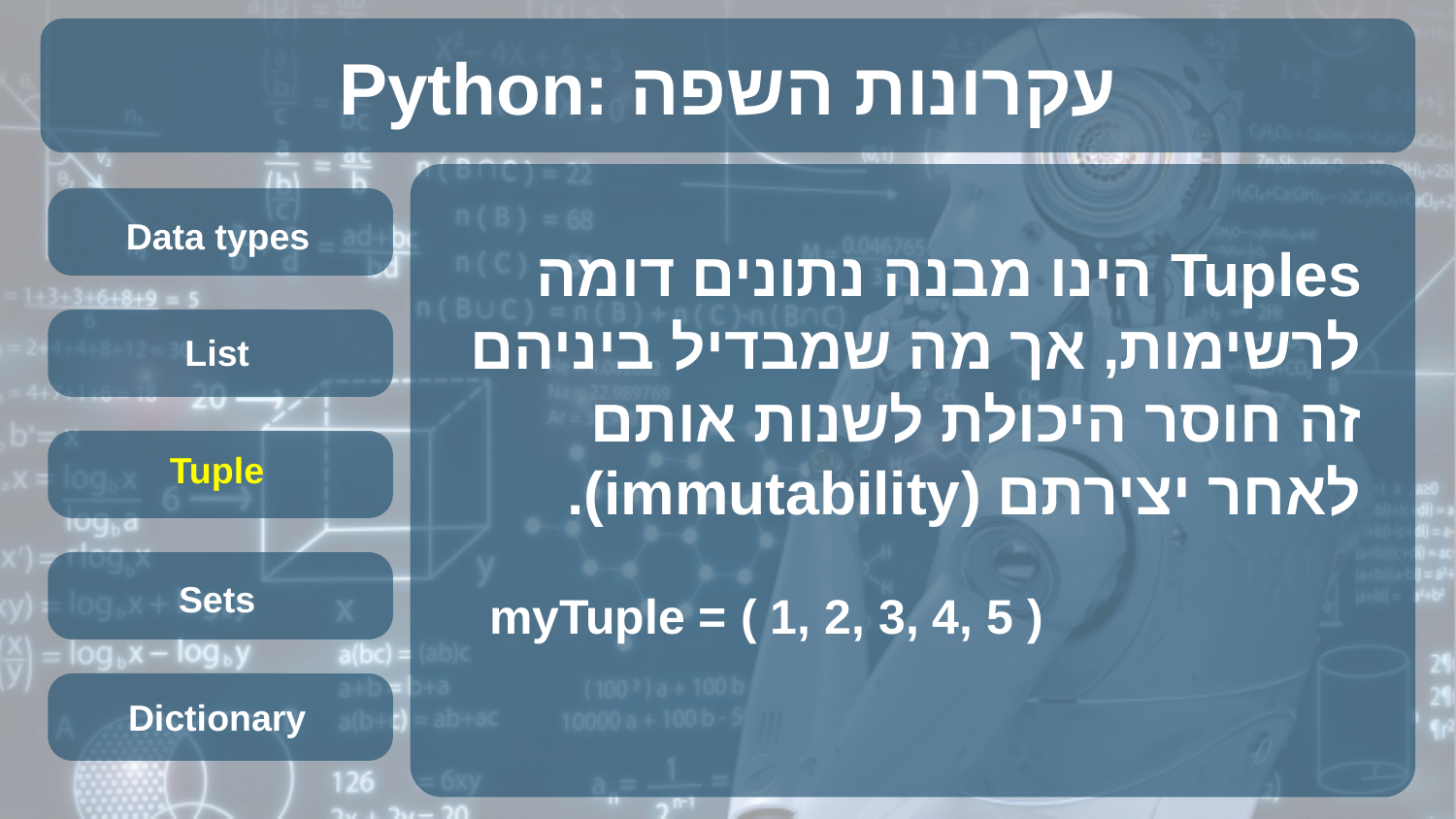

# Python: עקרונות השפה
Data types
Tuples הינו מבנה נתונים דומה לרשימות, אך מה שמבדיל ביניהם זה חוסר היכולת לשנות אותם לאחר יצירתם (immutability).

  myTuple = ( 1, 2, 3, 4, 5 )
List
Tuple
Sets
Dictionary